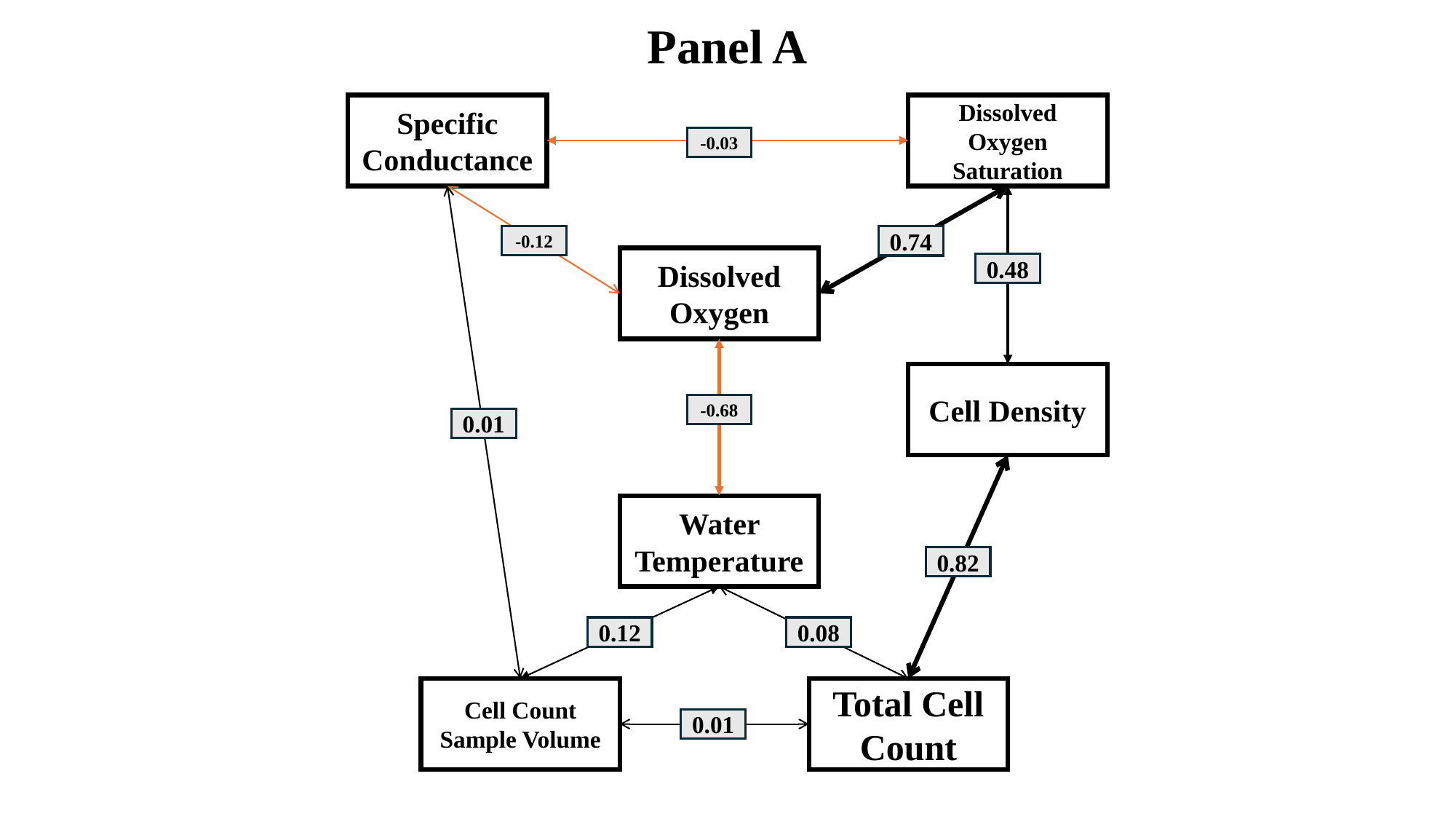

Panel A
Specific Conductance
Dissolved Oxygen Saturation
-0.03
-0.12
0.74
Dissolved Oxygen
0.48
Cell Density
-0.68
0.01
Water Temperature
0.82
0.12
0.08
Total Cell Count
Cell Count Sample Volume
0.01